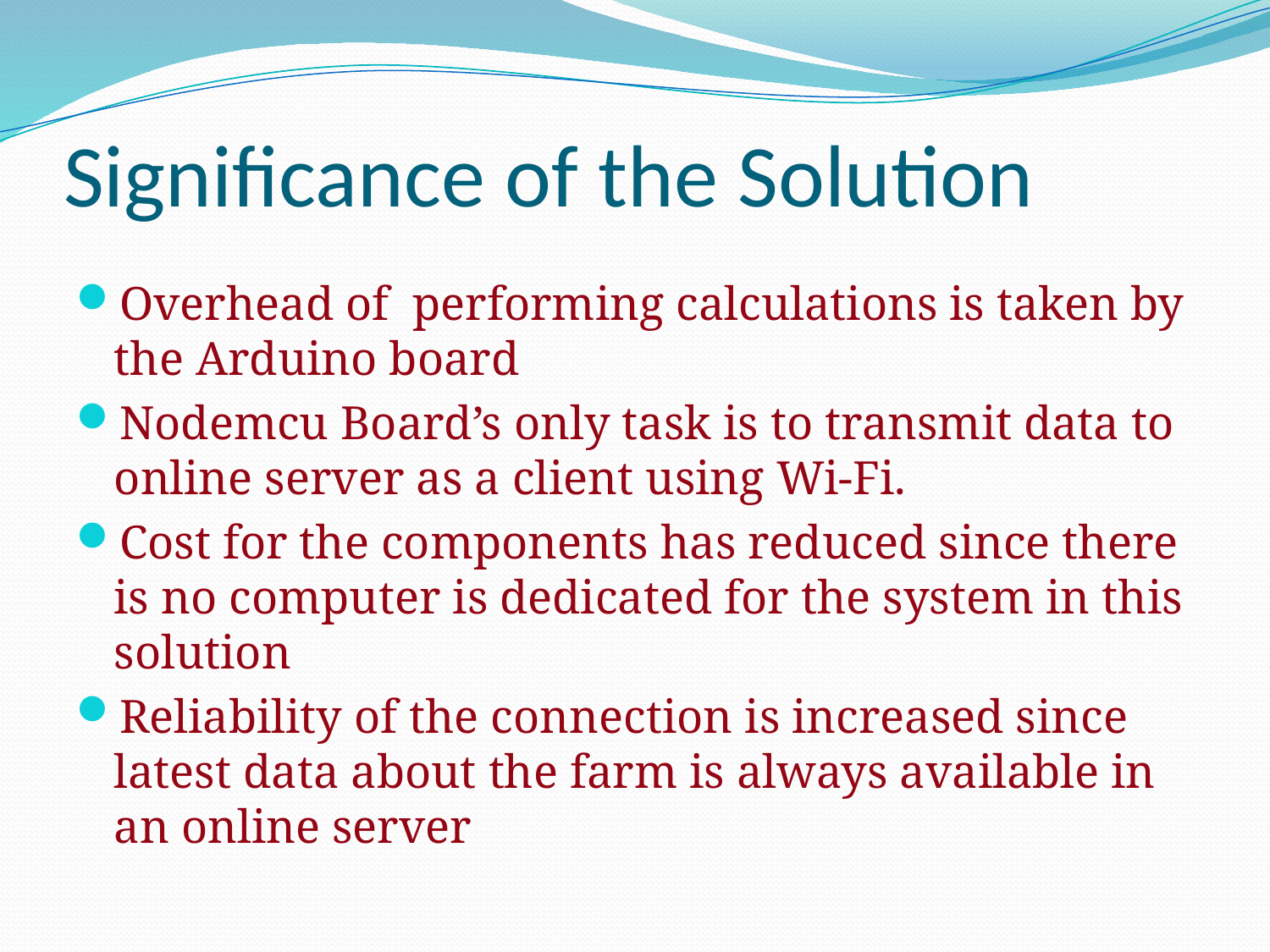

# Significance of the Solution
Overhead of  performing calculations is taken by the Arduino board
Nodemcu Board’s only task is to transmit data to online server as a client using Wi-Fi.
Cost for the components has reduced since there is no computer is dedicated for the system in this solution
Reliability of the connection is increased since latest data about the farm is always available in an online server